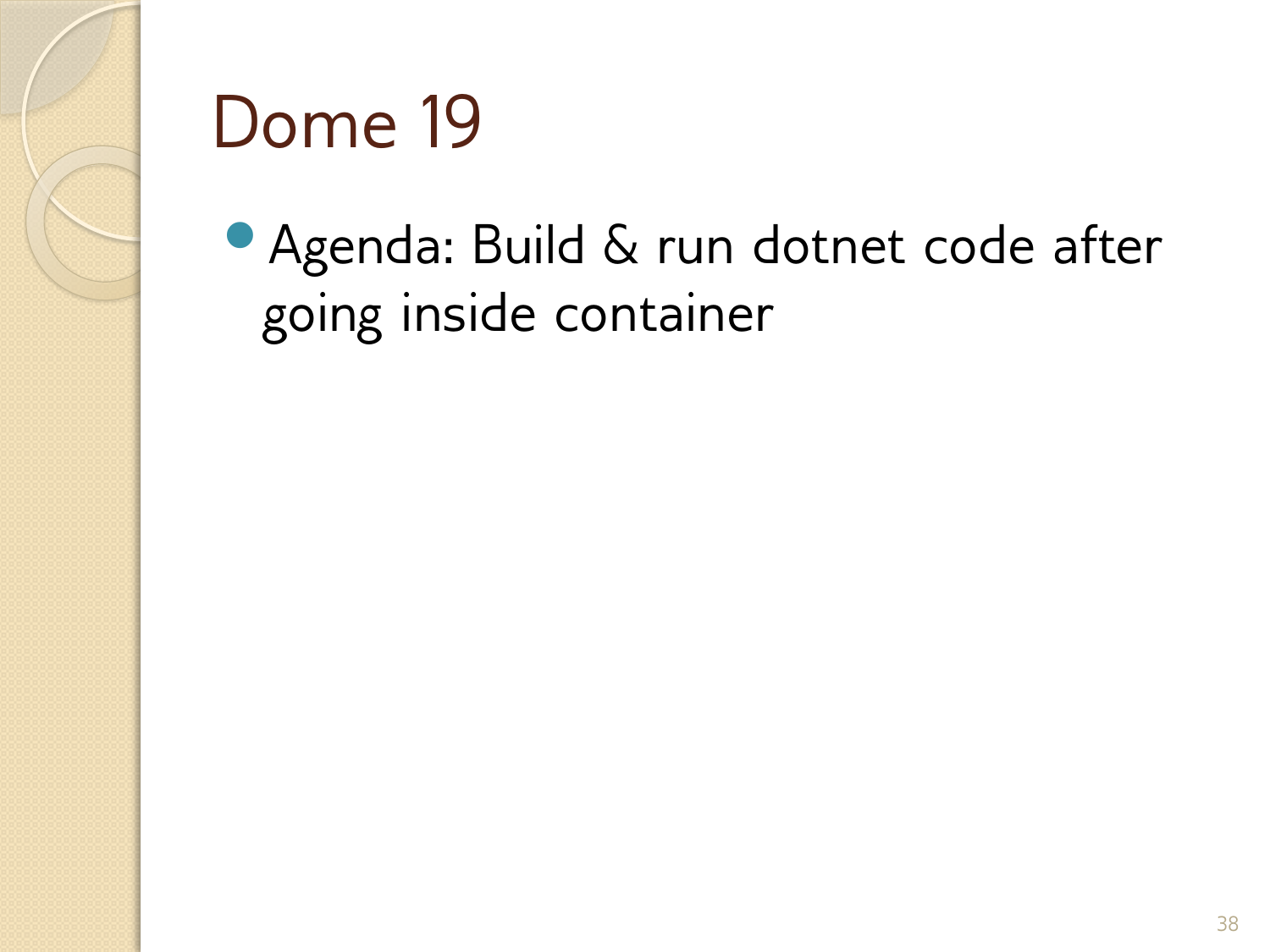

# Dome 19
Agenda: Build & run dotnet code after going inside container
38